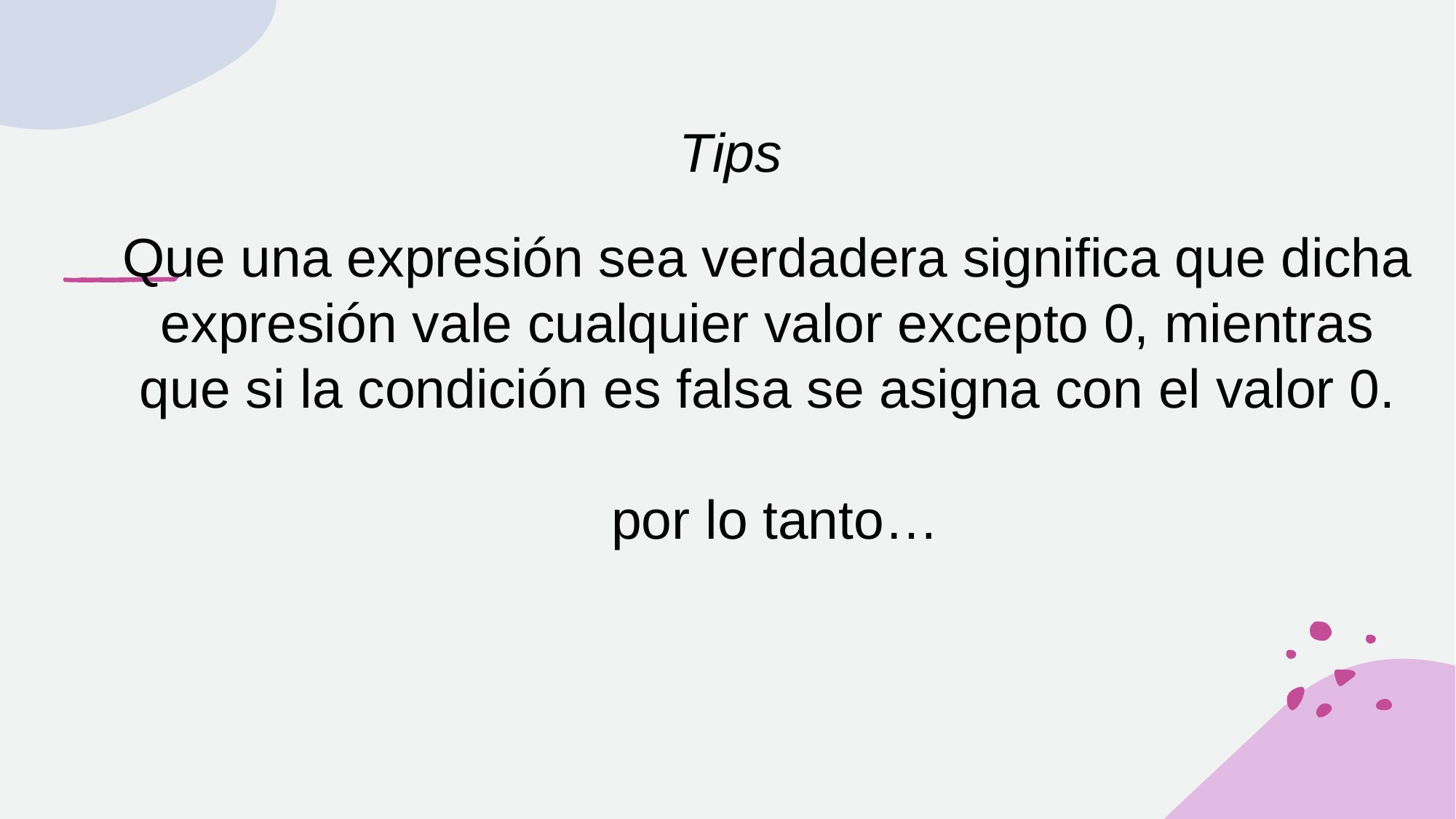

# Tips
Que una expresión sea verdadera significa que dicha expresión vale cualquier valor excepto 0, mientras que si la condición es falsa se asigna con el valor 0.

 por lo tanto…